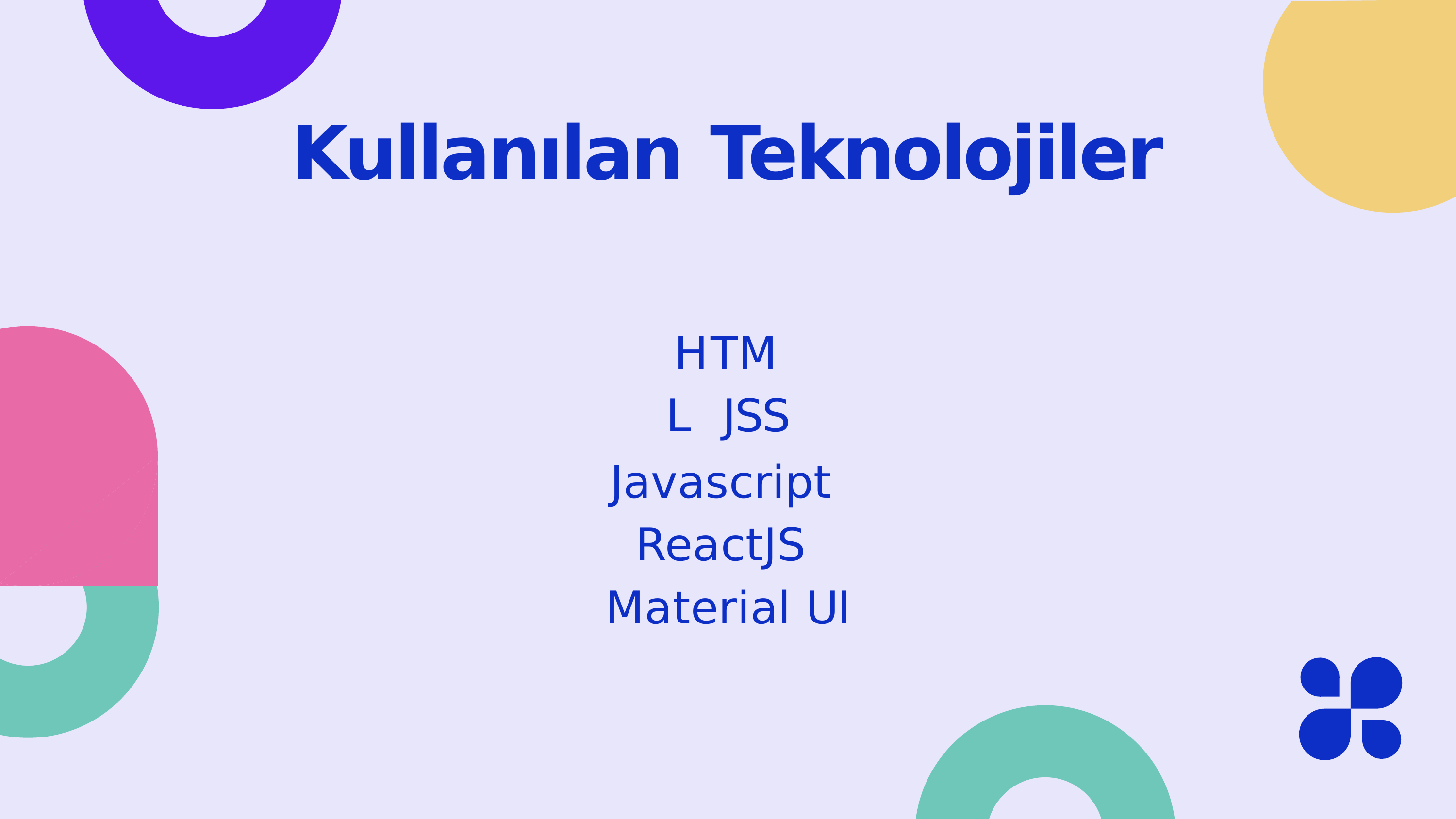

# Kullanılan Teknolojiler
HTML  JSS
Javascript  ReactJS  Material UI